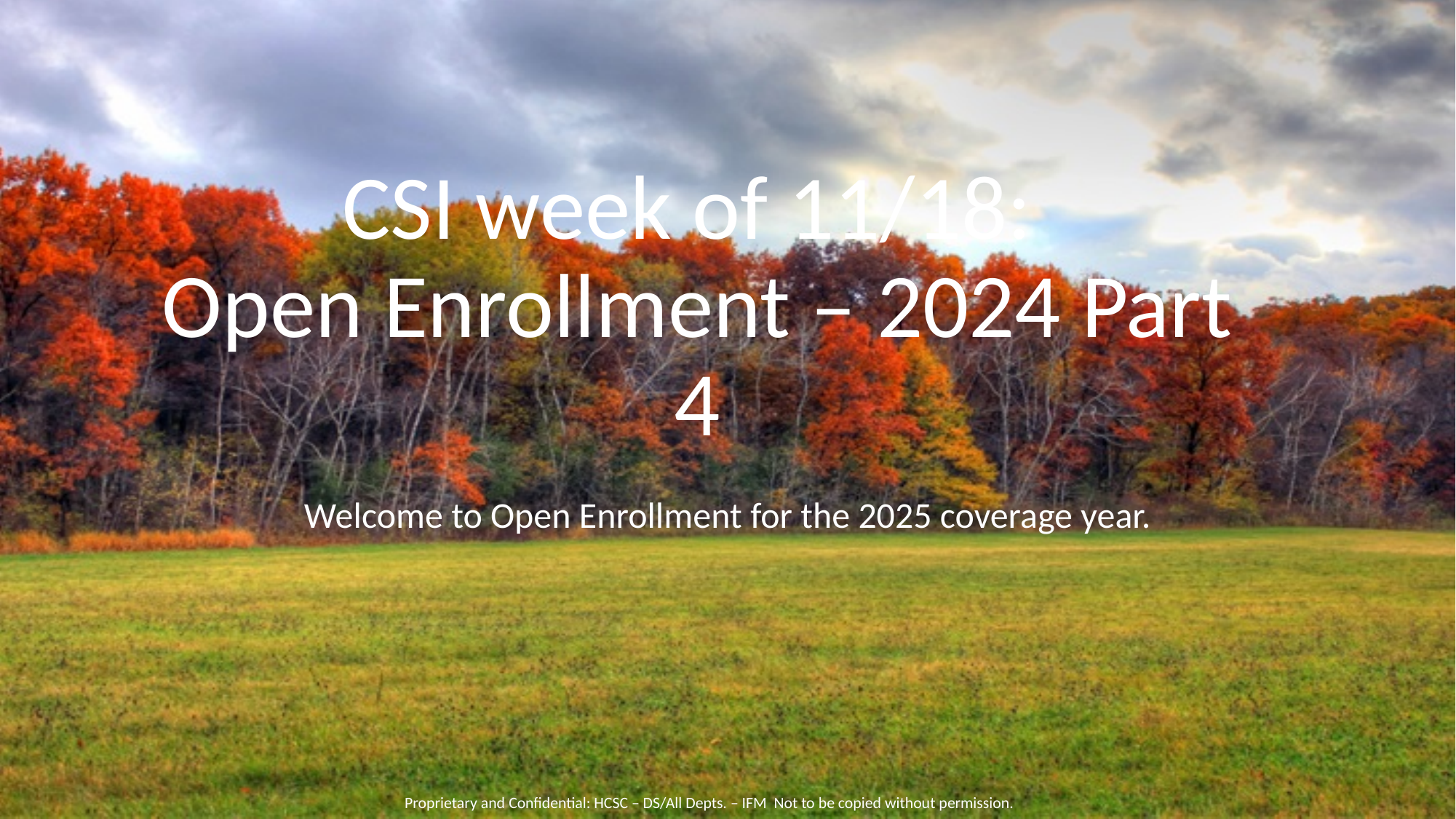

# CSI week of 11/18: Open Enrollment – 2024 Part 4
Welcome to Open Enrollment for the 2025 coverage year.
Proprietary and Confidential: HCSC – DS/All Depts. – IFM  Not to be copied without permission.